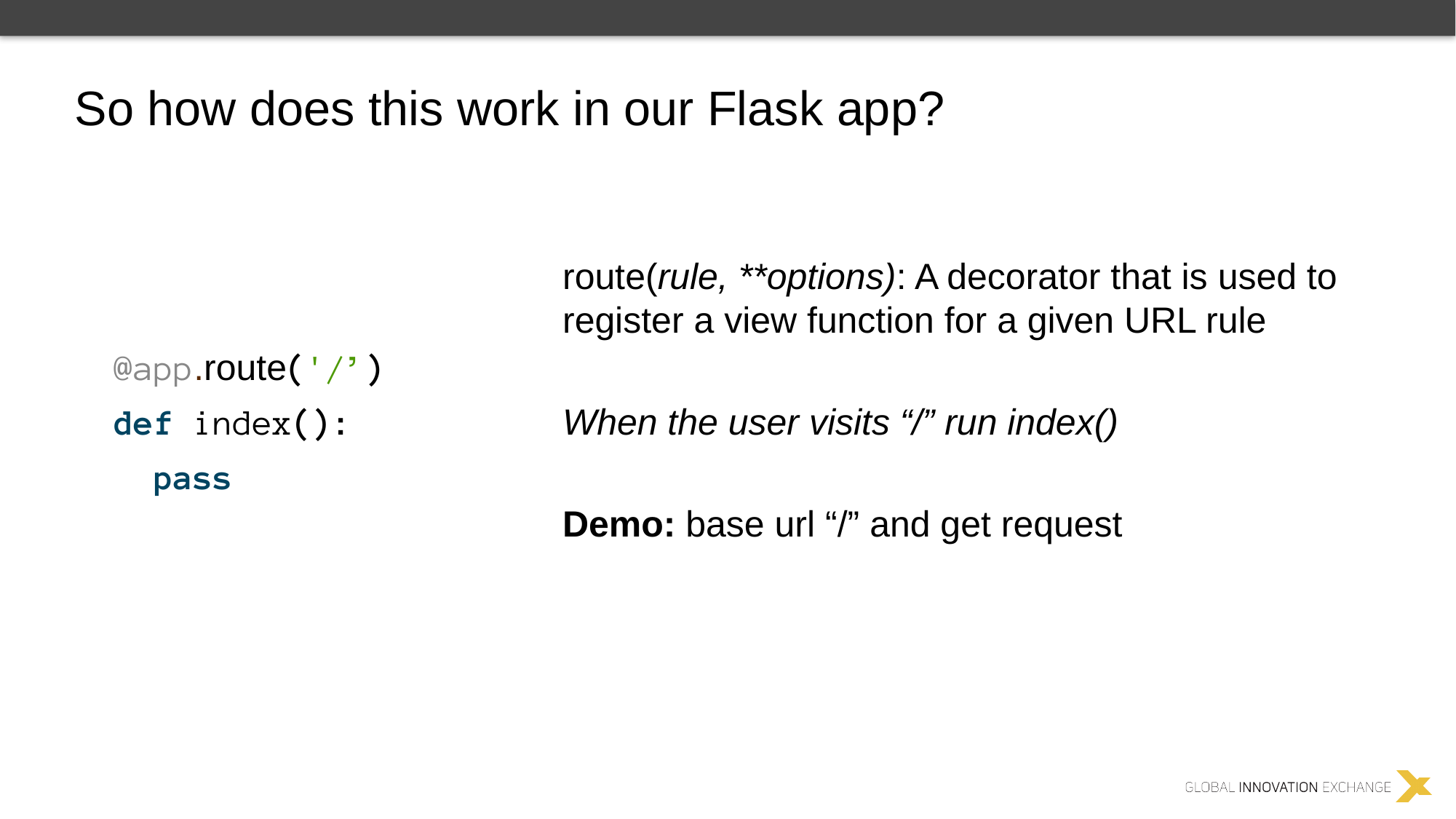

So how does this work in our Flask app?
route(rule, **options): A decorator that is used to register a view function for a given URL rule

When the user visits “/” run index()

Demo: base url “/” and get request

@app.route('/’)
def index():
  pass